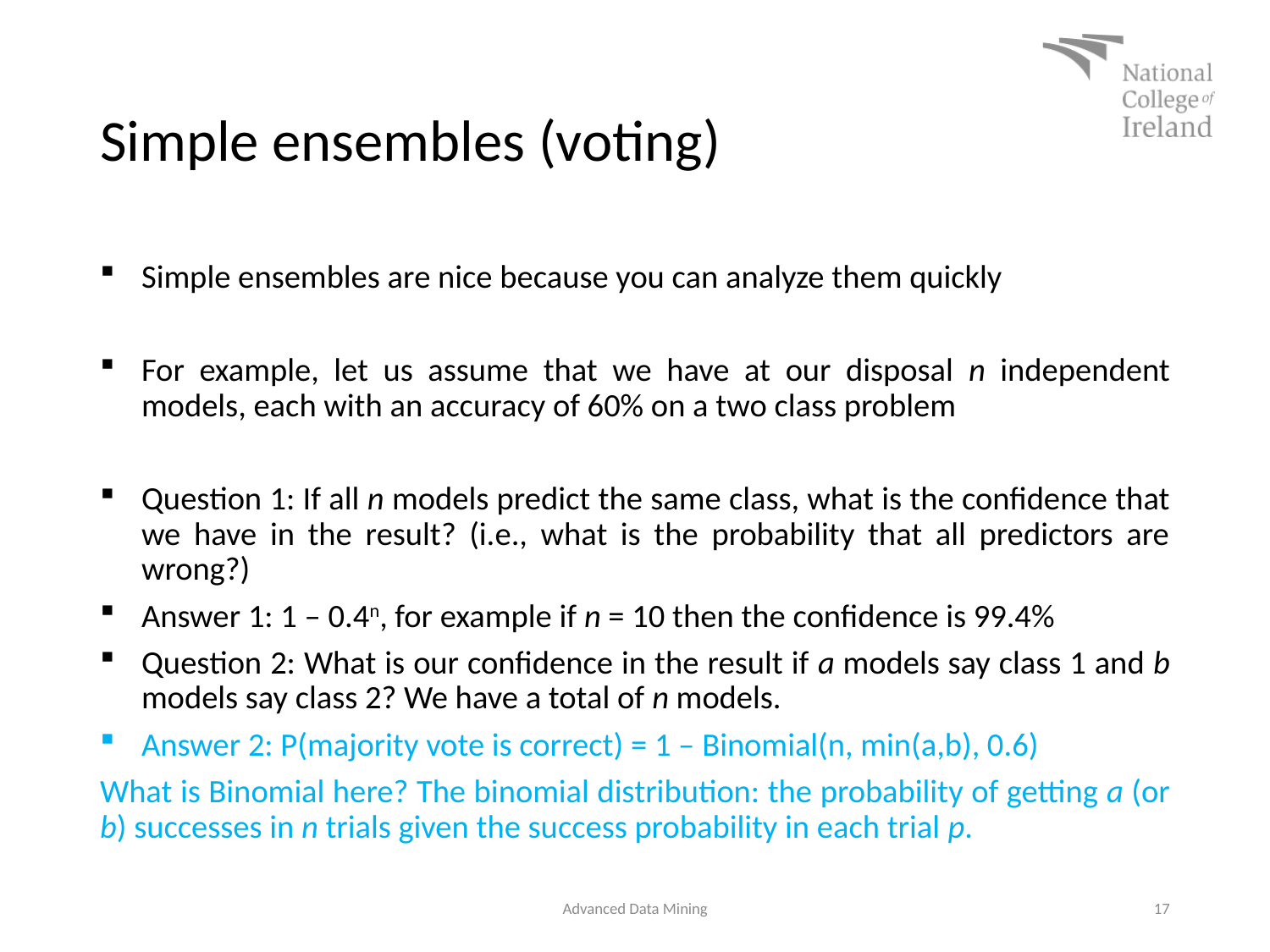

# Simple ensembles (voting)
Simple ensembles are nice because you can analyze them quickly

For example, let us assume that we have at our disposal n independent models, each with an accuracy of 60% on a two class problem

Question 1: If all n models predict the same class, what is the confidence that we have in the result? (i.e., what is the probability that all predictors are wrong?)
Answer 1: 1 – 0.4n, for example if n = 10 then the confidence is 99.4%
Question 2: What is our confidence in the result if a models say class 1 and b models say class 2? We have a total of n models.
Answer 2: P(majority vote is correct) = 1 – Binomial(n, min(a,b), 0.6)
What is Binomial here? The binomial distribution: the probability of getting a (or b) successes in n trials given the success probability in each trial p.

Advanced Data Mining
17